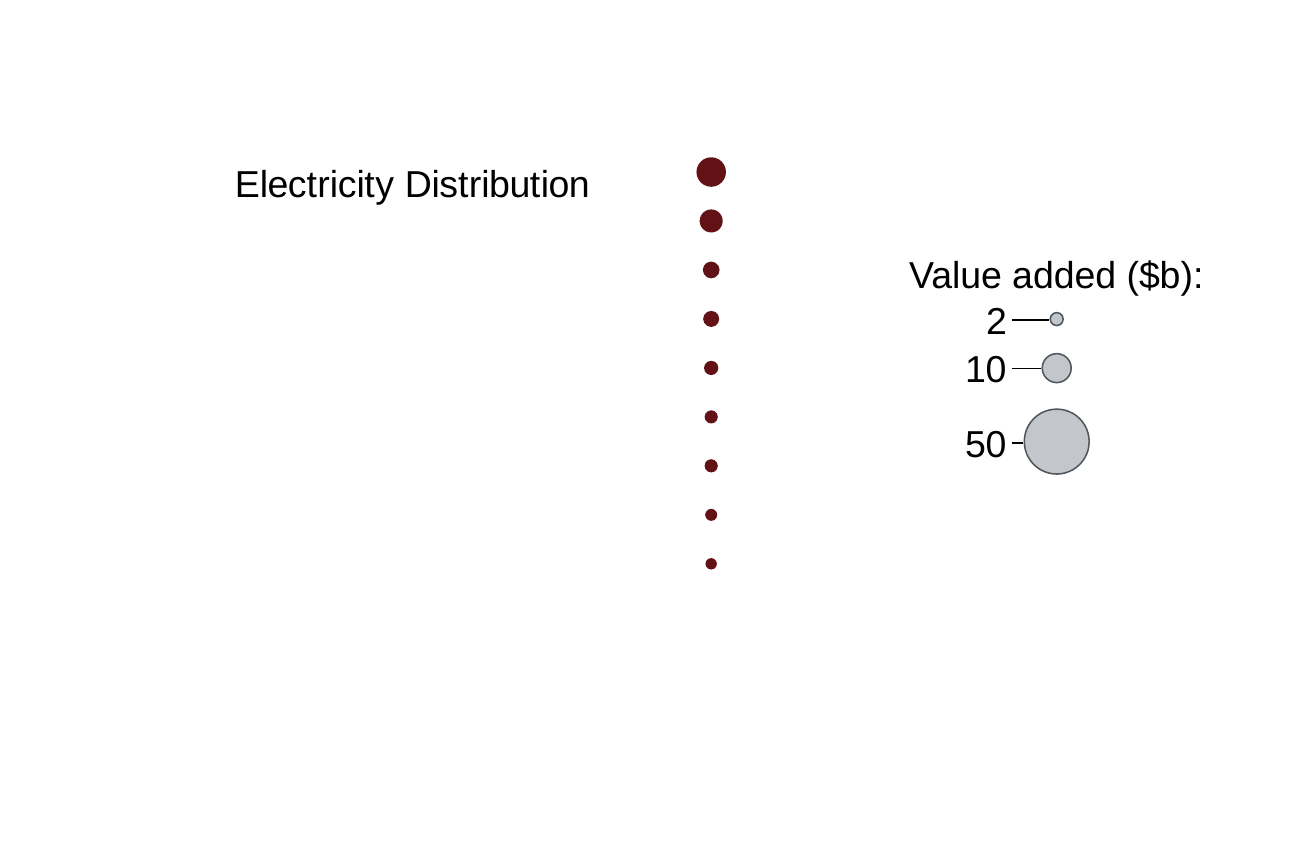

### Chart

| Category |  |
|---|---|

### Chart

| Category | 1st | 2nd | 3rd | 4th | Other |  |  |
|---|---|---|---|---|---|---|---|
| Electricity Distribution | 21.4 | 17.2 | 10.0 | 8.8 | 42.60000000000001 | 8.5 | 0.5 |
| Wired Telecom. | 68.5 | 17.0 | 0.0 | 0.0 | 14.5 | 7.5 | 0.5 |
| Rail Freight Transport | 33.4 | 31.6 | 0.0 | 0.0 | 35.0 | 6.5 | 1.5 |
| Airport Operations | 24.0 | 21.7 | 15.1 | 12.2 | 27.0 | 5.5 | 1.5 |
| Toll Road Operators | 73.7 | 11.9 | 0.0 | 0.0 | 14.399999999999991 | 4.5 | 2.5 |
| Water Transport Terminals | 31.9 | 11.9 | 10.1 | 5.6 | 40.5 | 3.5 | 2.5 |
| Electricity Transmission | 32.2 | 23.0 | 19.2 | 10.4 | 15.199999999999989 | 2.5 | 3.5 |
| Port Operators | 17.6 | 17.1 | 13.8 | 13.3 | 38.2 | 1.5 | 3.5 |
| Pipeline Transport | 64.9 | 14.0 | 9.4 | 0.0 | 11.699999999999989 | 0.5 | 4.5 |

### Chart

| Category |  |
|---|---|
Value added ($b):
2
10
50